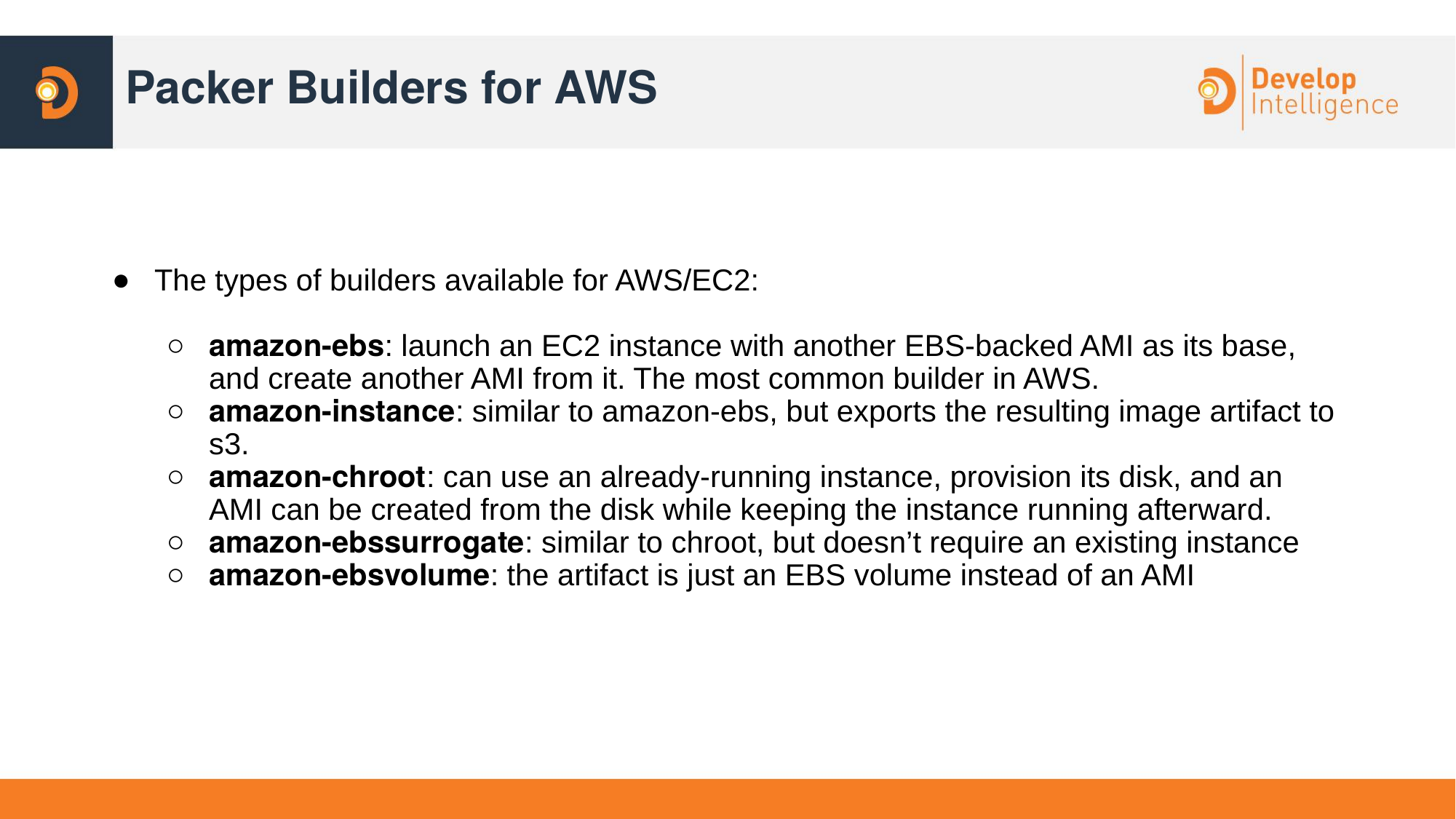

# Packer Builders for AWS

The types of builders available for AWS/EC2:

amazon-ebs: launch an EC2 instance with another EBS-backed AMI as its base, and create another AMI from it. The most common builder in AWS.
amazon-instance: similar to amazon-ebs, but exports the resulting image artifact to s3.
amazon-chroot: can use an already-running instance, provision its disk, and an AMI can be created from the disk while keeping the instance running afterward.
amazon-ebssurrogate: similar to chroot, but doesn’t require an existing instance
amazon-ebsvolume: the artifact is just an EBS volume instead of an AMI

11